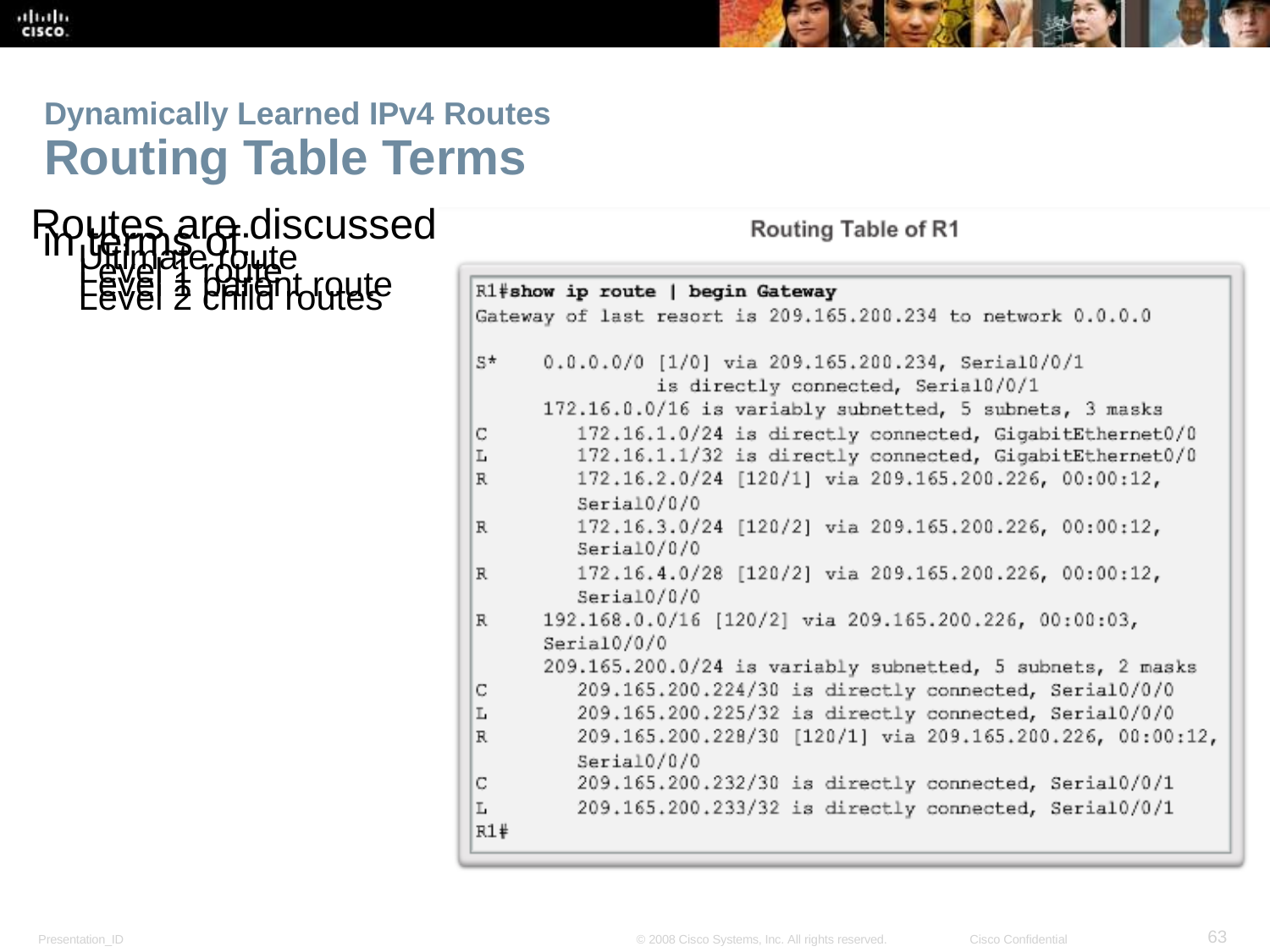

Dynamically Learned IPv4 Routes
Routing Table Terms

Routes are discussed  in terms of:
Ultimate route
Level 1 route
Level 1 parent route
Level 2 child routes
63
Presentation_ID
© 2008 Cisco Systems, Inc. All rights reserved.
Cisco Confidential